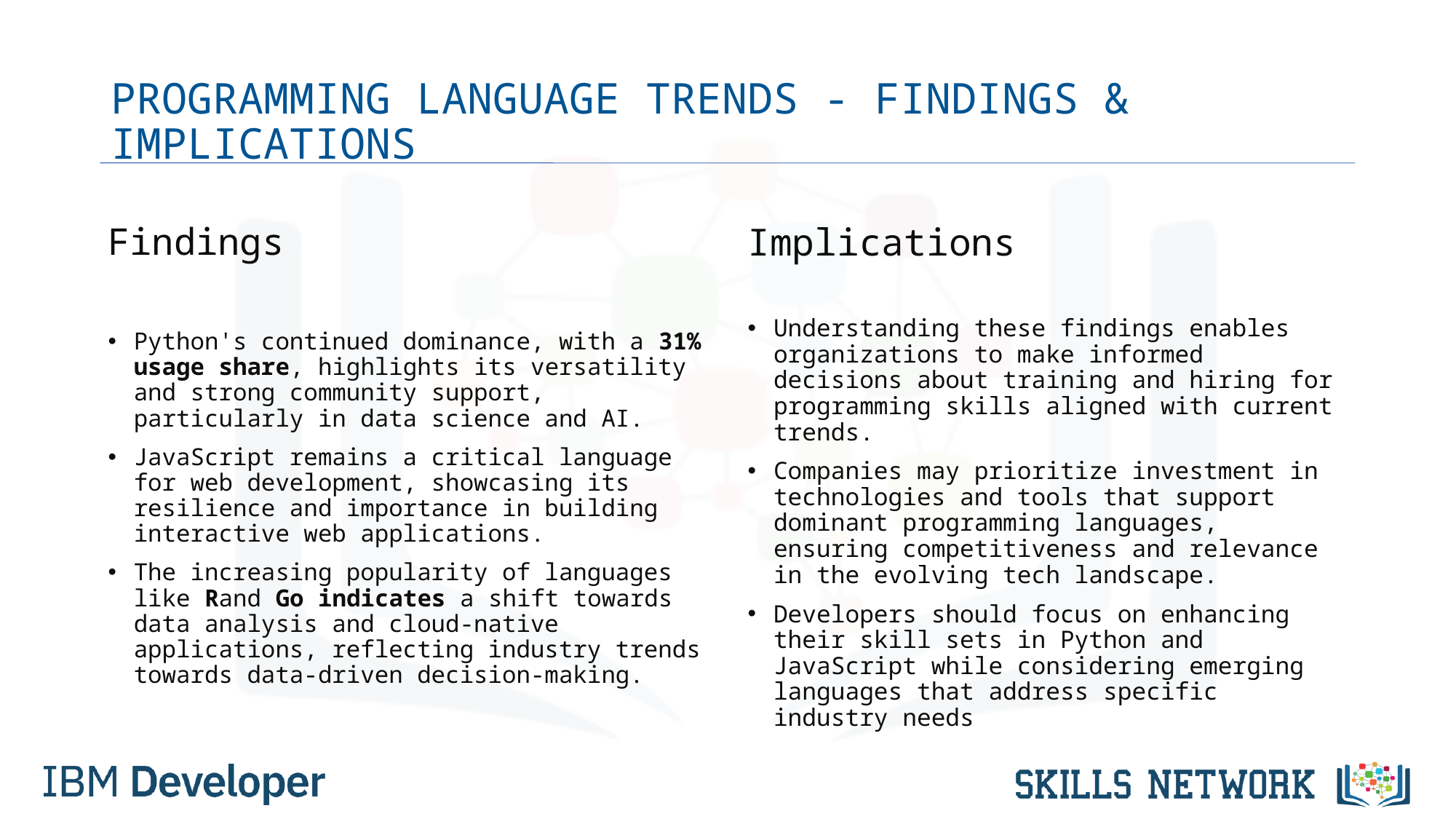

# PROGRAMMING LANGUAGE TRENDS - FINDINGS & IMPLICATIONS
Findings

Python's continued dominance, with a 31% usage share, highlights its versatility and strong community support, particularly in data science and AI.
JavaScript remains a critical language for web development, showcasing its resilience and importance in building interactive web applications.
The increasing popularity of languages like Rand Go indicates a shift towards data analysis and cloud-native applications, reflecting industry trends towards data-driven decision-making.
Implications

Understanding these findings enables organizations to make informed decisions about training and hiring for programming skills aligned with current trends.
Companies may prioritize investment in technologies and tools that support dominant programming languages, ensuring competitiveness and relevance in the evolving tech landscape.
Developers should focus on enhancing their skill sets in Python and JavaScript while considering emerging languages that address specific industry needs